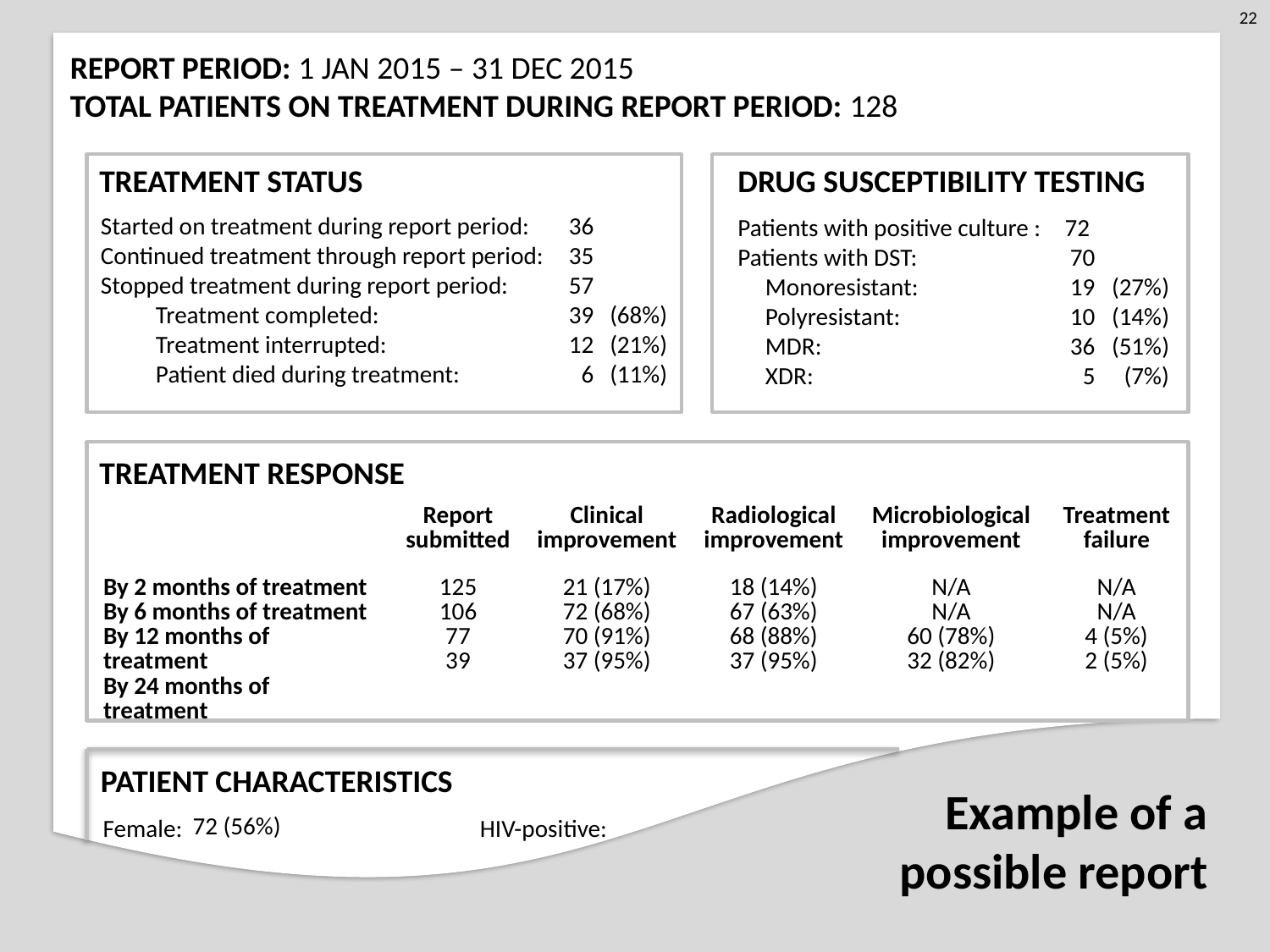

REPORT PERIOD: 1 JAN 2015 – 31 DEC 2015
TOTAL PATIENTS ON TREATMENT DURING REPORT PERIOD: 128
TREATMENT STATUS

DRUG SUSCEPTIBILITY TESTING

Started on treatment during report period:
Continued treatment through report period:
Stopped treatment during report period:
          Treatment completed:
          Treatment interrupted:
          Patient died during treatment:
36
35
57
39
12
6

(68%)
(21%)
(11%)

Patients with positive culture :
Patients with DST:
     Monoresistant:
     Polyresistant:
     MDR:
     XDR:
72
70
19
10
36
5

(27%)
(14%)
(51%)
(7%)

TREATMENT RESPONSE
|  | Report submitted | Clinical improvement | Radiological improvement | Microbiological improvement | Treatment failure |
| --- | --- | --- | --- | --- | --- |
| By 2 months of treatment By 6 months of treatment By 12 months of treatment By 24 months of treatment | 125 106 77 39 | 21 (17%) 72 (68%) 70 (91%) 37 (95%) | 18 (14%) 67 (63%) 68 (88%) 37 (95%) | N/A N/A 60 (78%) 32 (82%) | N/A N/A 4 (5%) 2 (5%) |
PATIENT CHARACTERISTICS
Example of a possible report
72 (56%)
Female:
HIV-positive: